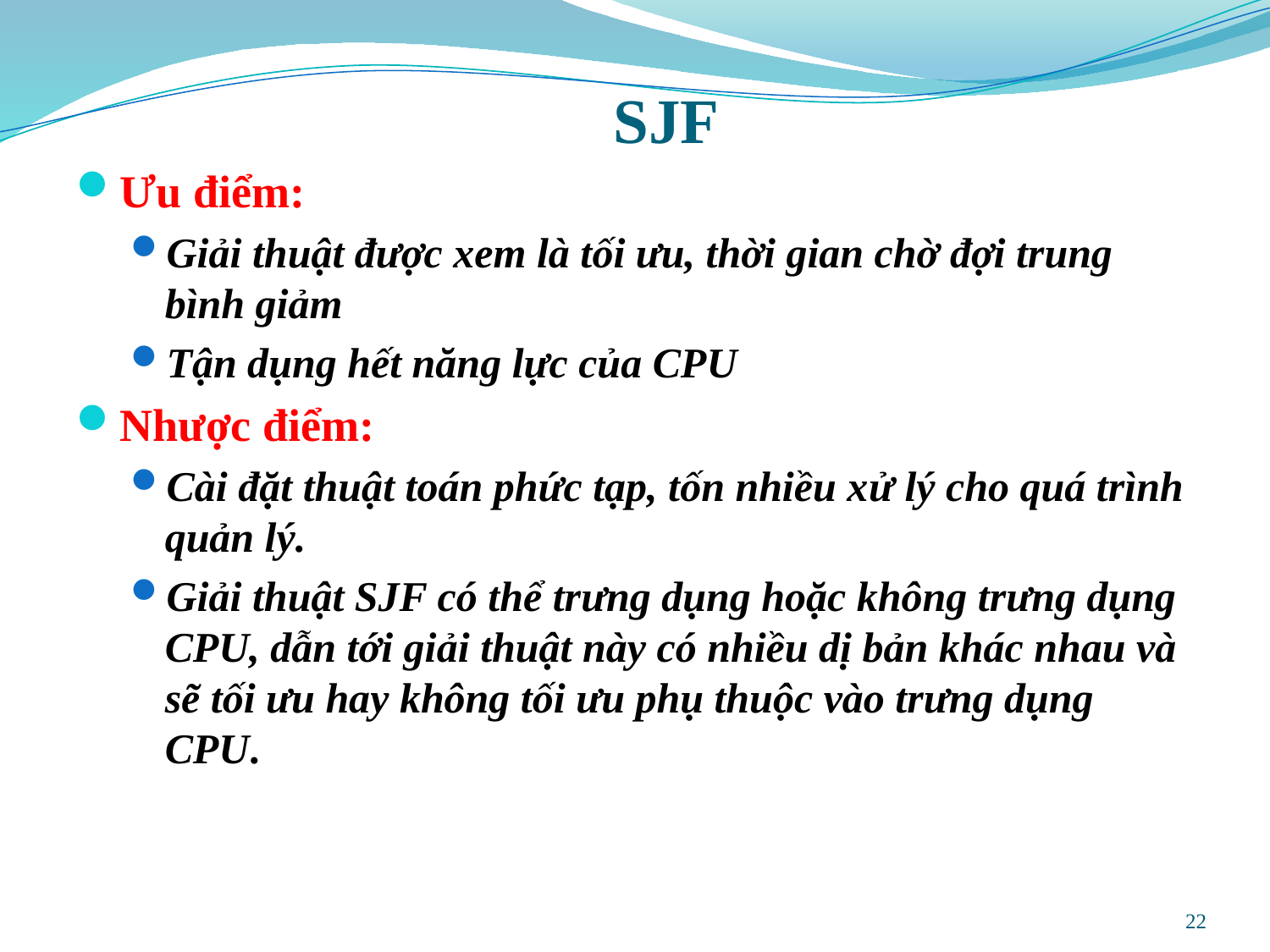

# SJF
Ưu điểm:
Giải thuật được xem là tối ưu, thời gian chờ đợi trung bình giảm
Tận dụng hết năng lực của CPU
Nhược điểm:
Cài đặt thuật toán phức tạp, tốn nhiều xử lý cho quá trình quản lý.
Giải thuật SJF có thể trưng dụng hoặc không trưng dụng CPU, dẫn tới giải thuật này có nhiều dị bản khác nhau và sẽ tối ưu hay không tối ưu phụ thuộc vào trưng dụng CPU.
22